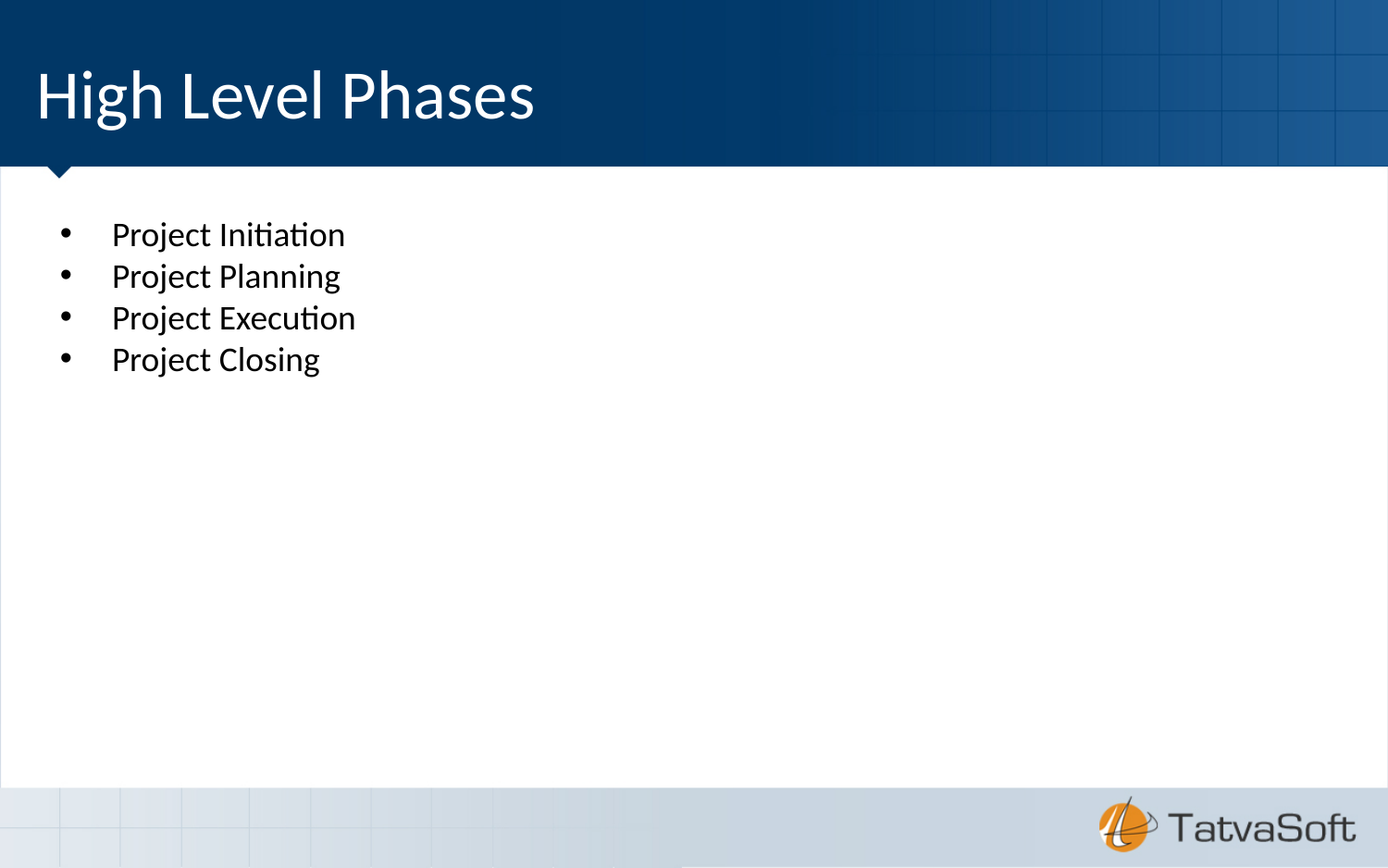

# High Level Phases

Project Initiation
Project Planning
Project Execution
Project Closing